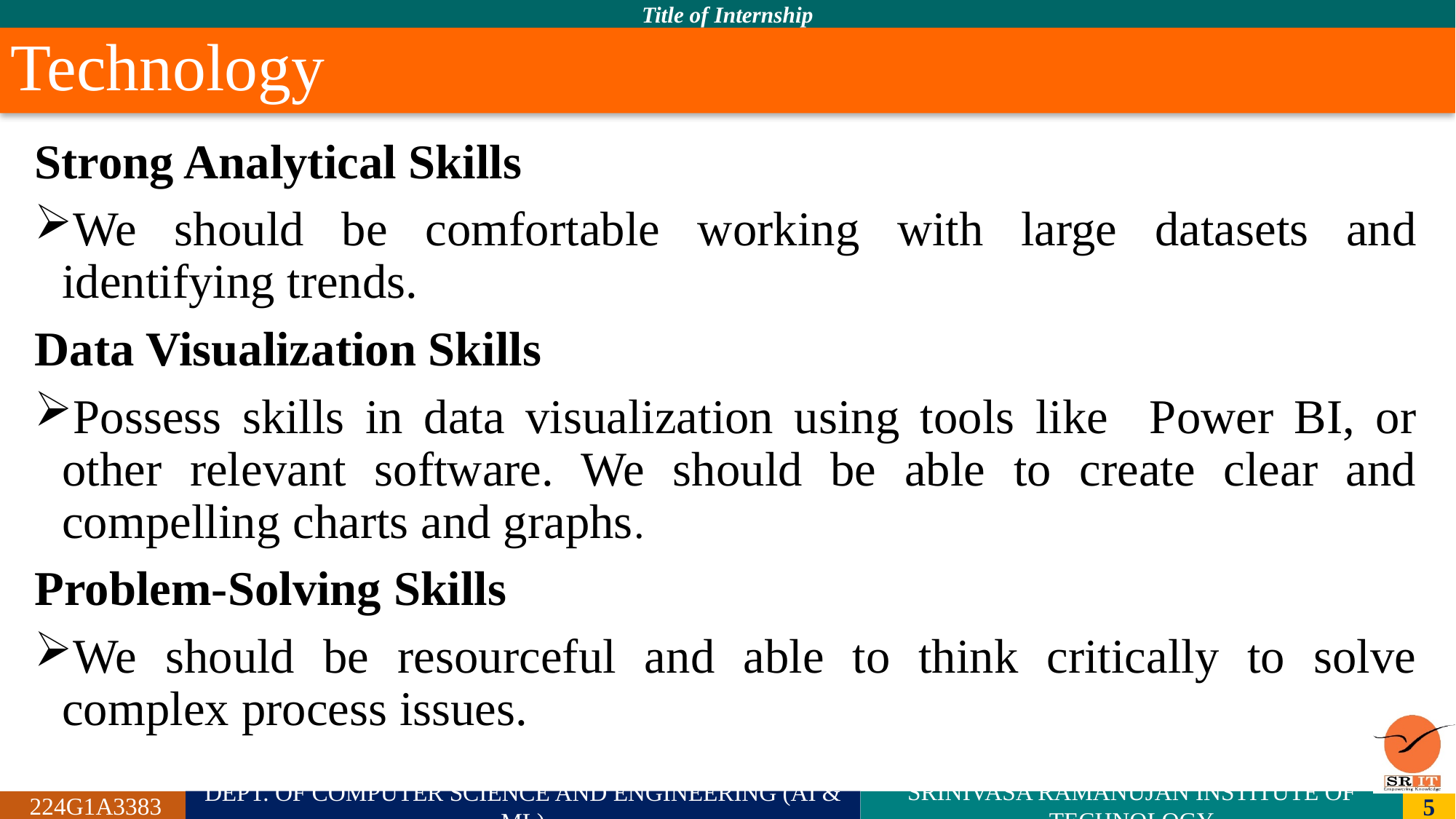

# Technology
Strong Analytical Skills
We should be comfortable working with large datasets and identifying trends.
Data Visualization Skills
Possess skills in data visualization using tools like  Power BI, or other relevant software. We should be able to create clear and compelling charts and graphs.
Problem-Solving Skills
We should be resourceful and able to think critically to solve complex process issues.